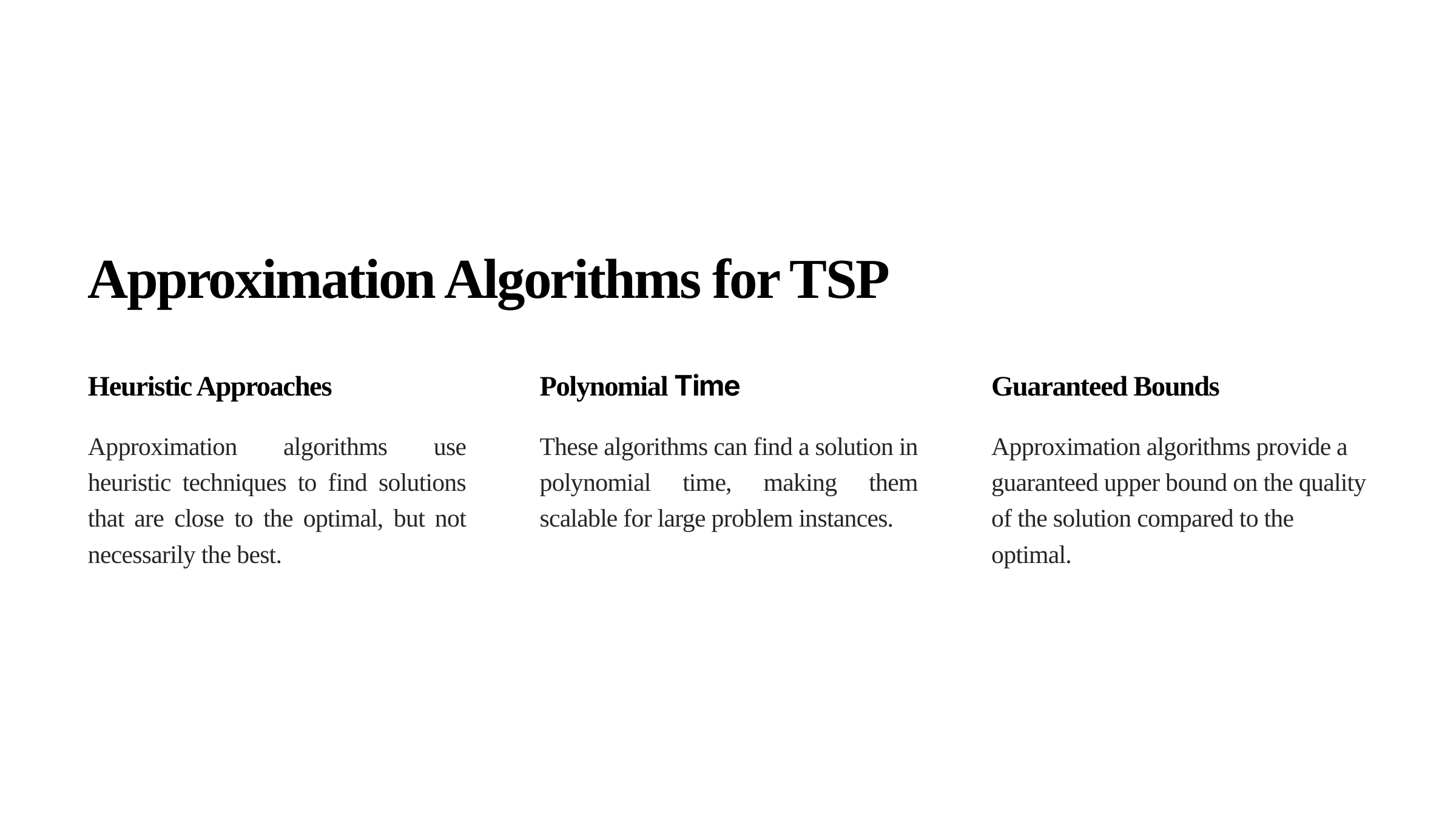

Approximation Algorithms for TSP
Heuristic Approaches
Polynomial Time
Guaranteed Bounds
Approximation algorithms use heuristic techniques to find solutions that are close to the optimal, but not necessarily the best.
These algorithms can find a solution in polynomial time, making them scalable for large problem instances.
Approximation algorithms provide a guaranteed upper bound on the quality of the solution compared to the optimal.